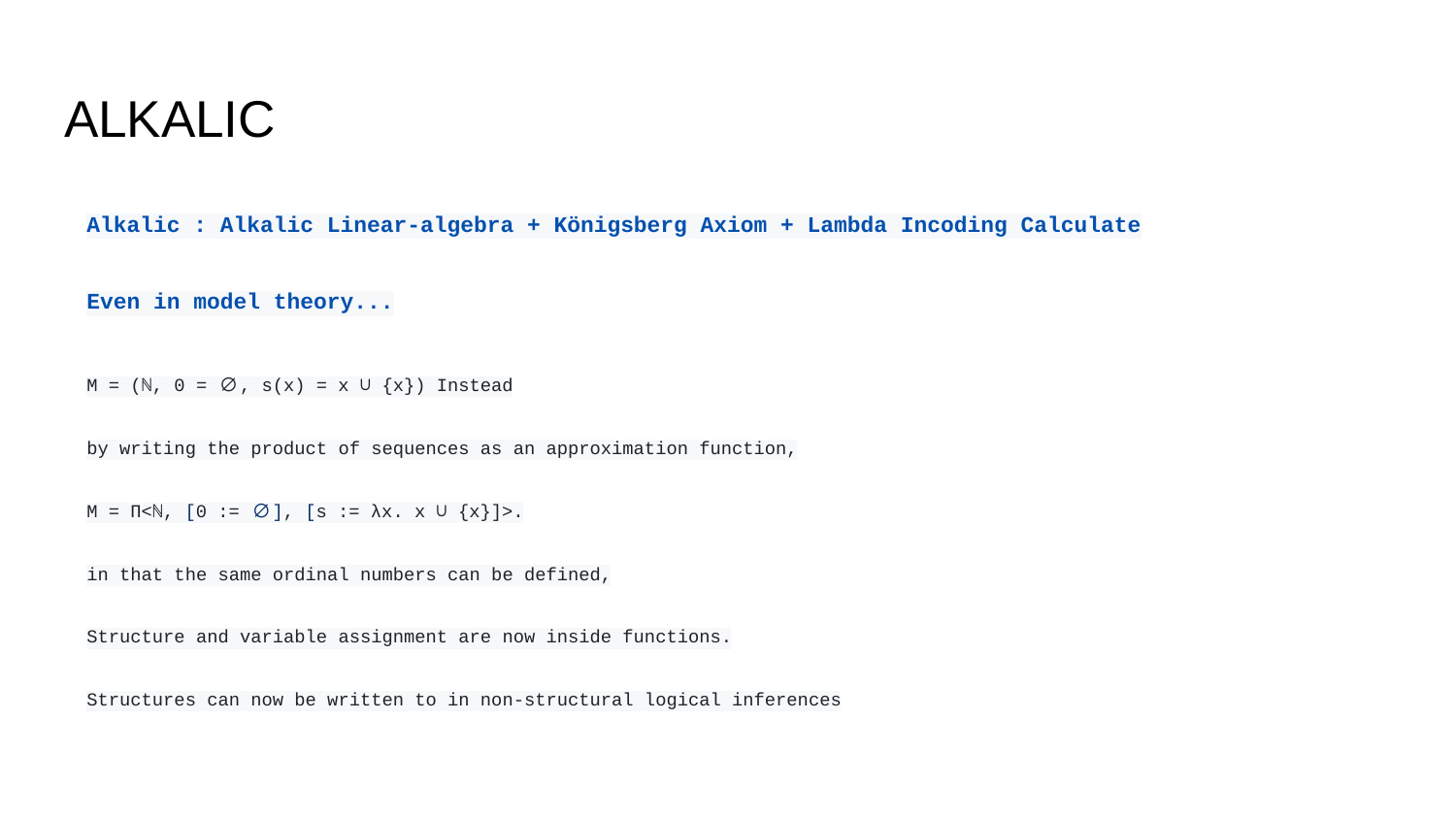

# ALKALIC
Alkalic : Alkalic Linear-algebra + Königsberg Axiom + Lambda Incoding Calculate

Even in model theory...

M = (ℕ, 0 = ∅, s(x) = x ∪ {x}) Instead

by writing the product of sequences as an approximation function,

M = Π<ℕ, [0 := ∅], [s := λx. x ∪ {x}]>.

in that the same ordinal numbers can be defined,

Structure and variable assignment are now inside functions.

Structures can now be written to in non-structural logical inferences